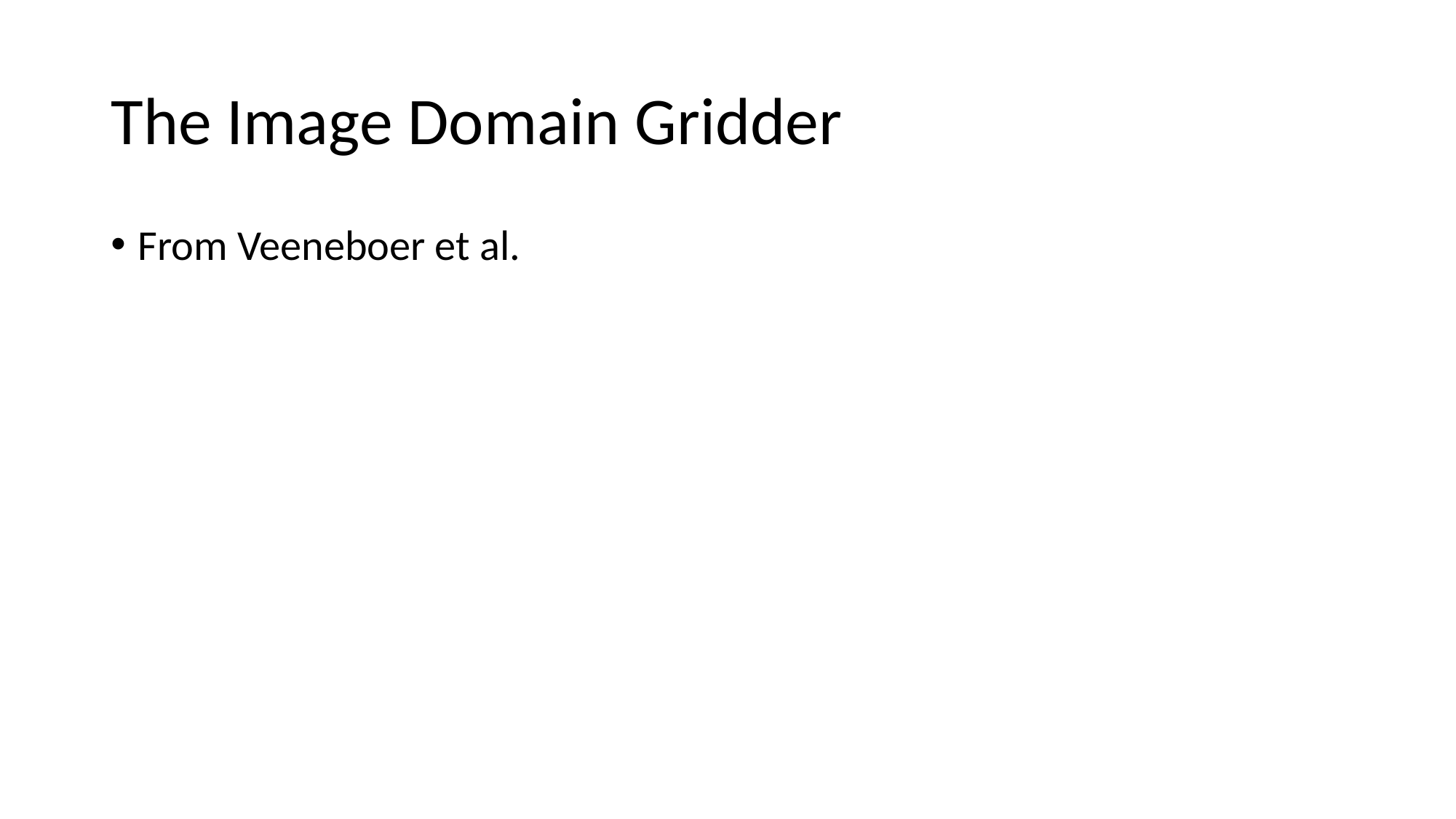

# The Image Domain Gridder
From Veeneboer et al.